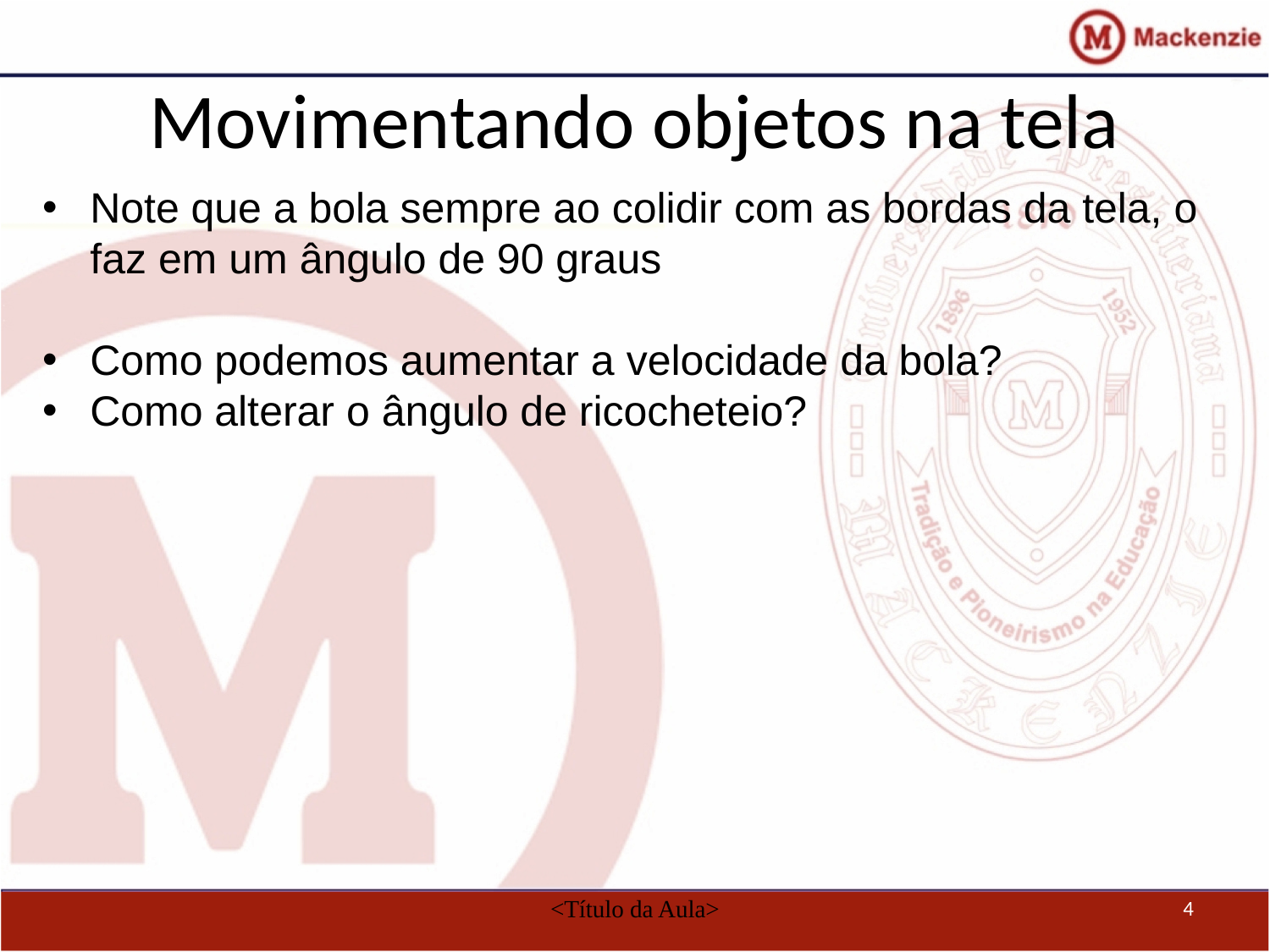

# Movimentando objetos na tela
Note que a bola sempre ao colidir com as bordas da tela, o faz em um ângulo de 90 graus

Como podemos aumentar a velocidade da bola?
Como alterar o ângulo de ricocheteio?

<Título da Aula>
4